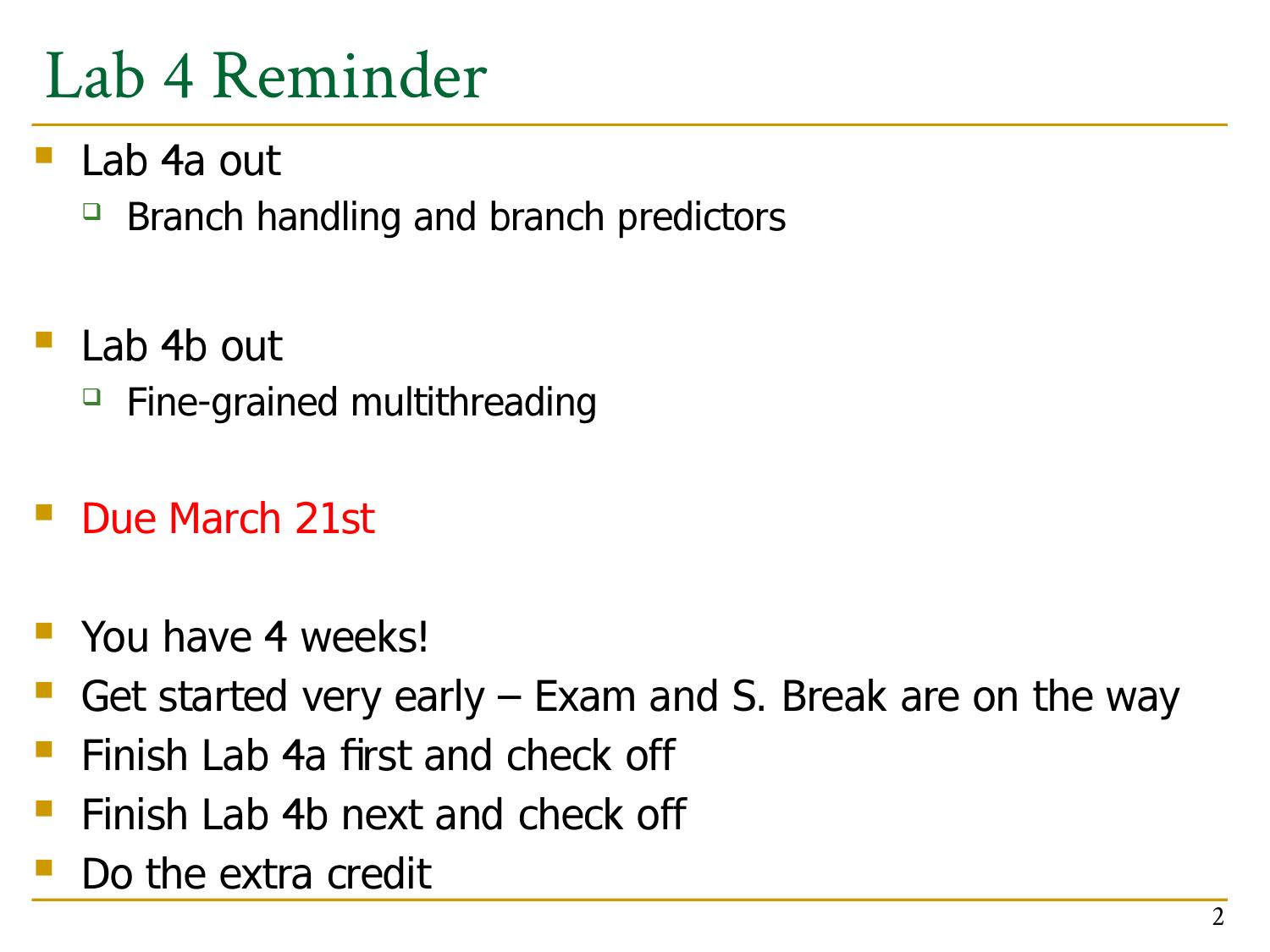

# Lab 4 Reminder
Lab 4a out
Branch handling and branch predictors

Lab 4b out
Fine-grained multithreading

Due March 21st

You have 4 weeks!
Get started very early – Exam and S. Break are on the way
Finish Lab 4a first and check off
Finish Lab 4b next and check off
Do the extra credit
2